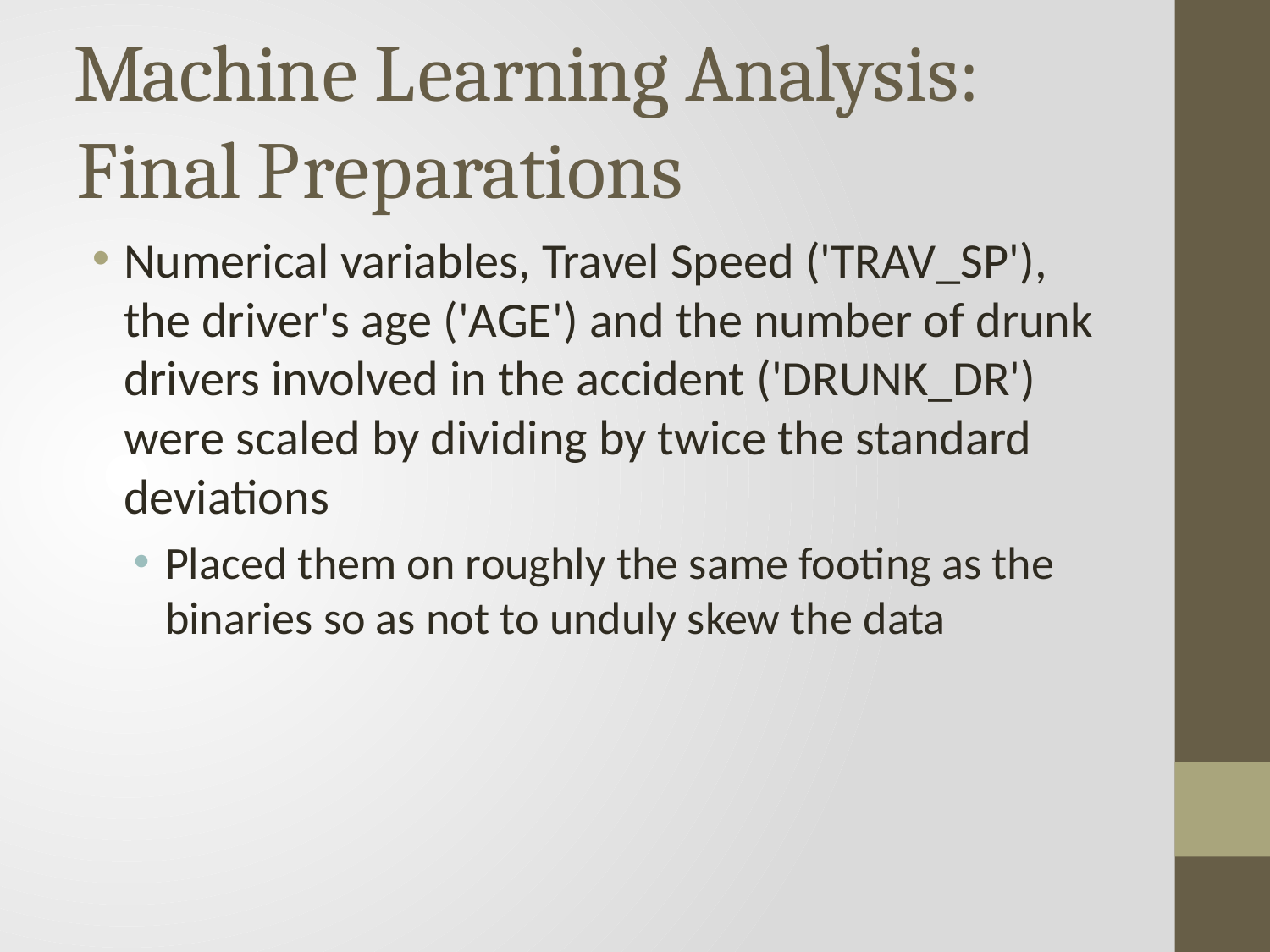

# Machine Learning Analysis: Final Preparations
Numerical variables, Travel Speed ('TRAV_SP'), the driver's age ('AGE') and the number of drunk drivers involved in the accident ('DRUNK_DR') were scaled by dividing by twice the standard deviations
Placed them on roughly the same footing as the binaries so as not to unduly skew the data